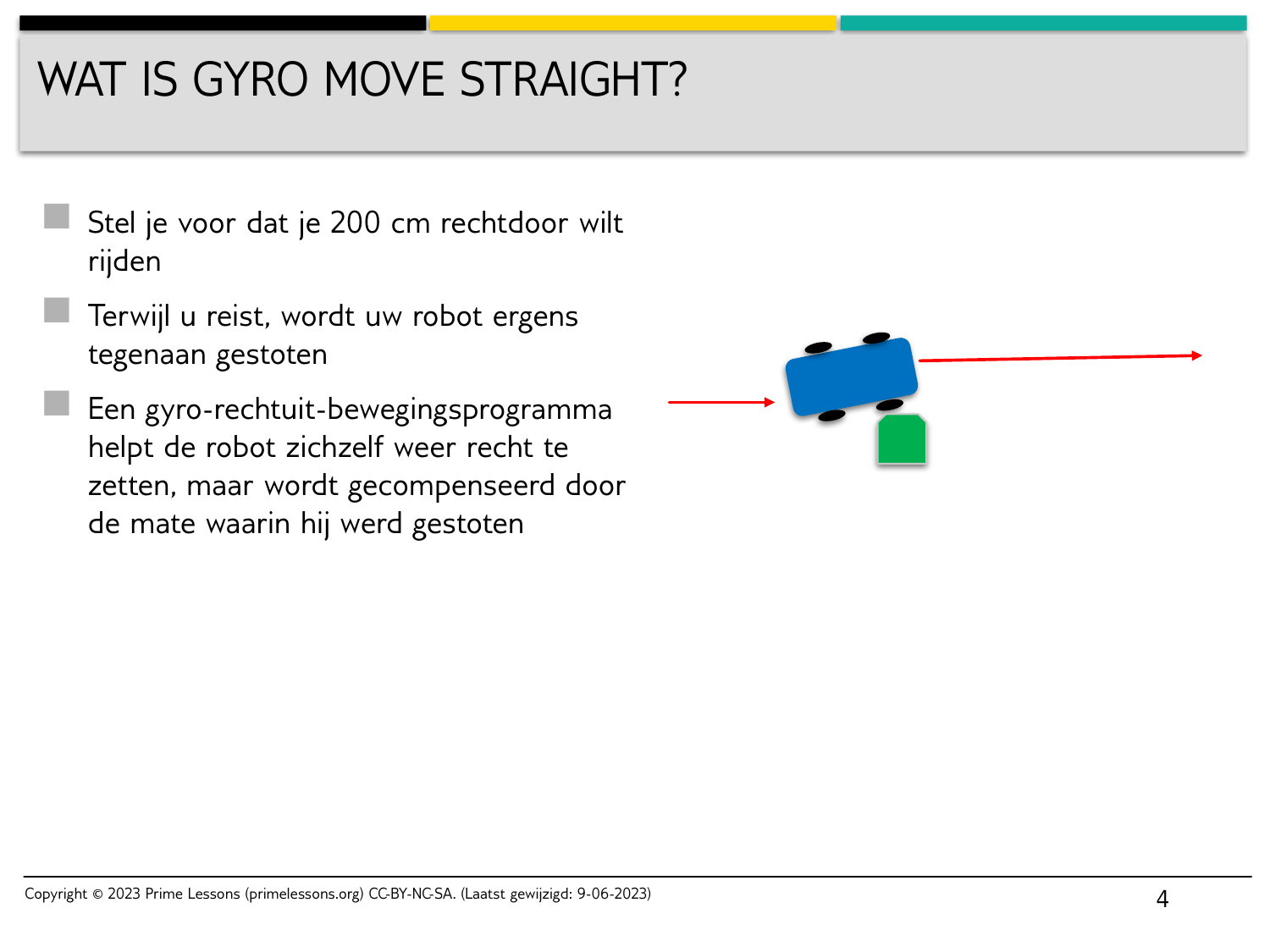

# Wat is Gyro Move Straight?
Stel je voor dat je 200 cm rechtdoor wilt rijden
Terwijl u reist, wordt uw robot ergens tegenaan gestoten
Een gyro-rechtuit-bewegingsprogramma helpt de robot zichzelf weer recht te zetten, maar wordt gecompenseerd door de mate waarin hij werd gestoten

4
Copyright © 2023 Prime Lessons (primelessons.org) CC-BY-NC-SA. (Laatst gewijzigd: 9-06-2023)